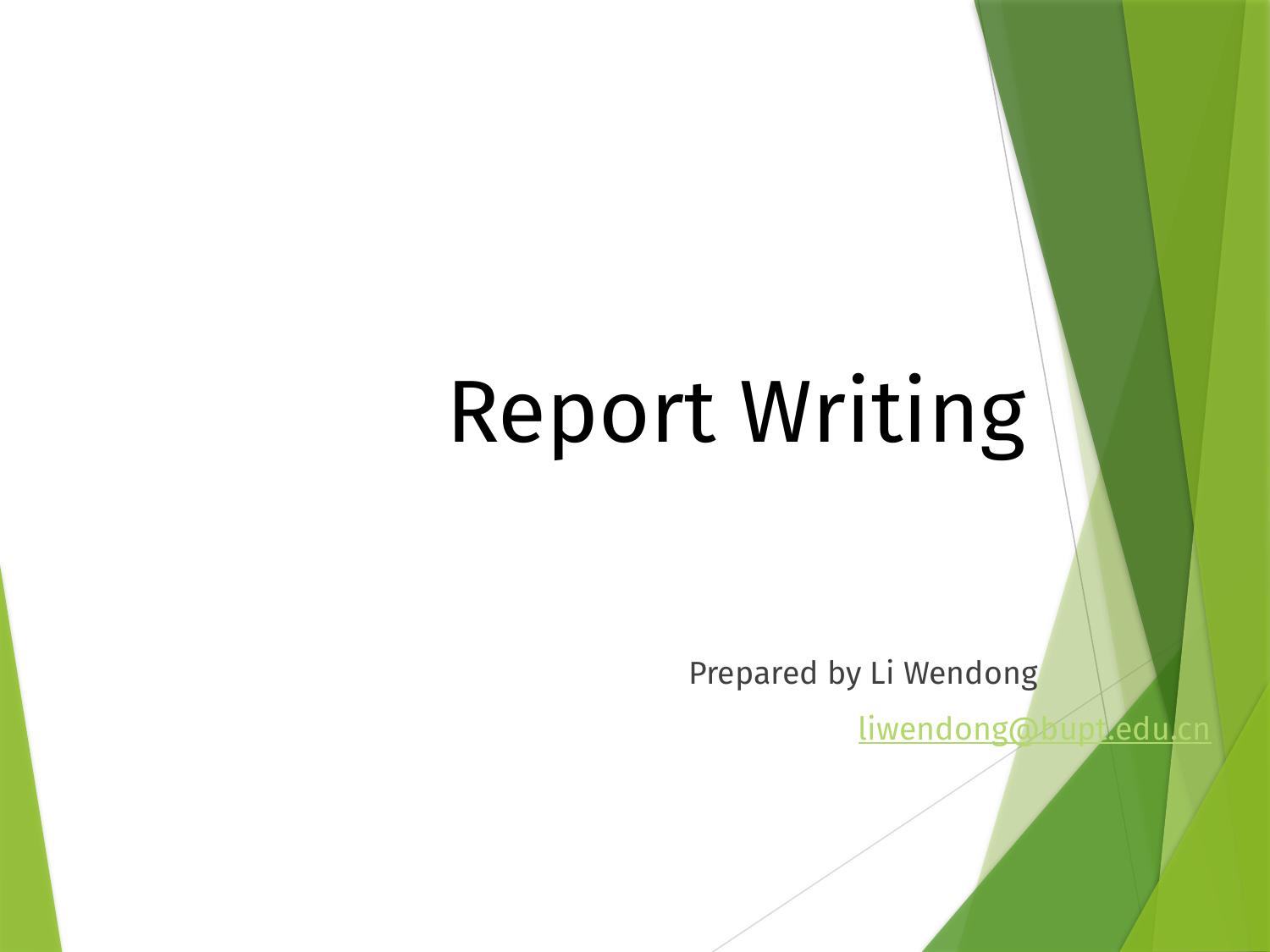

Report Writing
Prepared by Li Wendong
                    liwendong@bupt.edu.cn